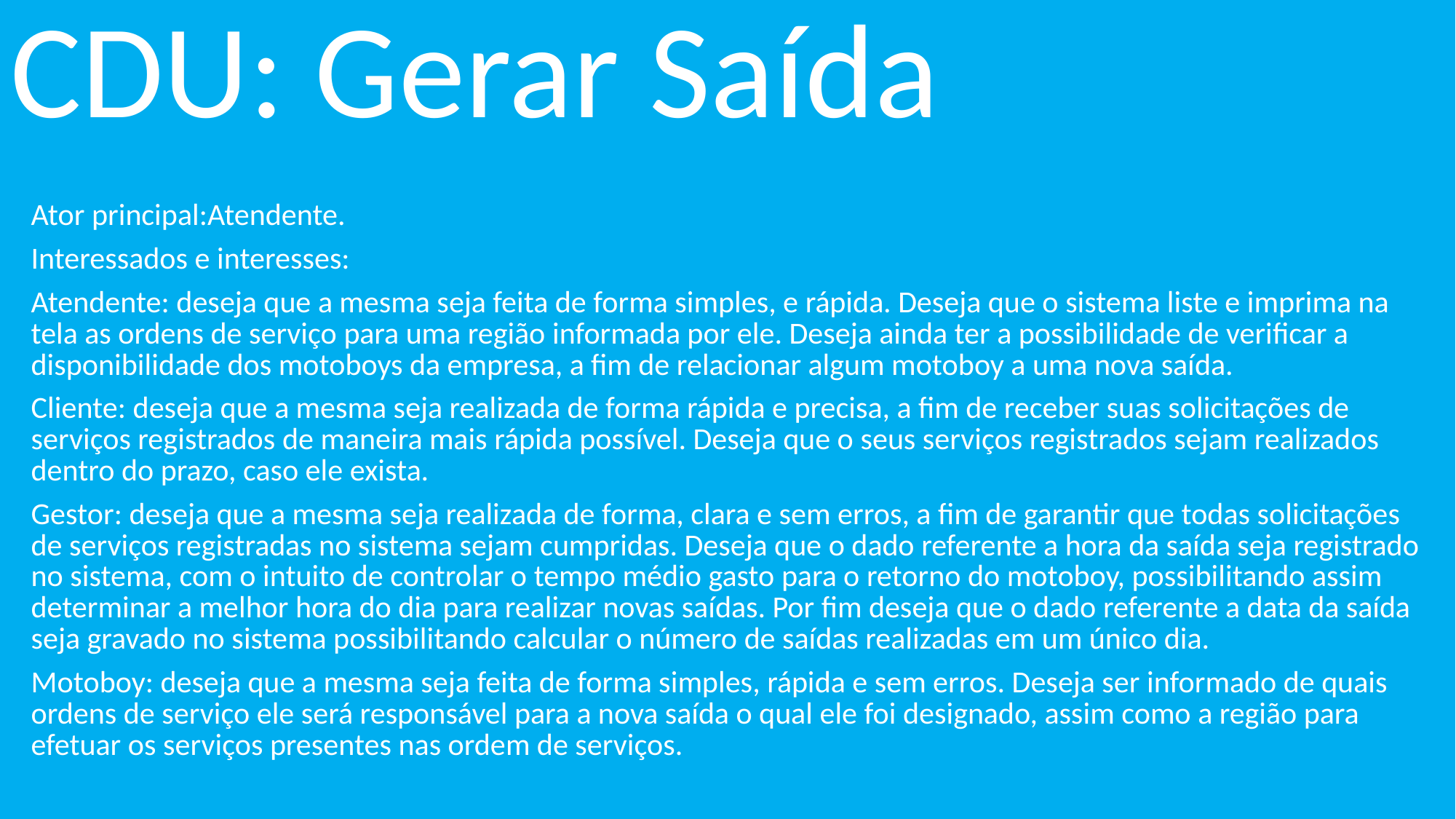

CDU: Gerar Saída

Ator principal:Atendente.
Interessados e interesses:
Atendente: deseja que a mesma seja feita de forma simples, e rápida. Deseja que o sistema liste e imprima na tela as ordens de serviço para uma região informada por ele. Deseja ainda ter a possibilidade de verificar a disponibilidade dos motoboys da empresa, a fim de relacionar algum motoboy a uma nova saída.
Cliente: deseja que a mesma seja realizada de forma rápida e precisa, a fim de receber suas solicitações de serviços registrados de maneira mais rápida possível. Deseja que o seus serviços registrados sejam realizados dentro do prazo, caso ele exista.
Gestor: deseja que a mesma seja realizada de forma, clara e sem erros, a fim de garantir que todas solicitações de serviços registradas no sistema sejam cumpridas. Deseja que o dado referente a hora da saída seja registrado no sistema, com o intuito de controlar o tempo médio gasto para o retorno do motoboy, possibilitando assim determinar a melhor hora do dia para realizar novas saídas. Por fim deseja que o dado referente a data da saída seja gravado no sistema possibilitando calcular o número de saídas realizadas em um único dia.
Motoboy: deseja que a mesma seja feita de forma simples, rápida e sem erros. Deseja ser informado de quais ordens de serviço ele será responsável para a nova saída o qual ele foi designado, assim como a região para efetuar os serviços presentes nas ordem de serviços.